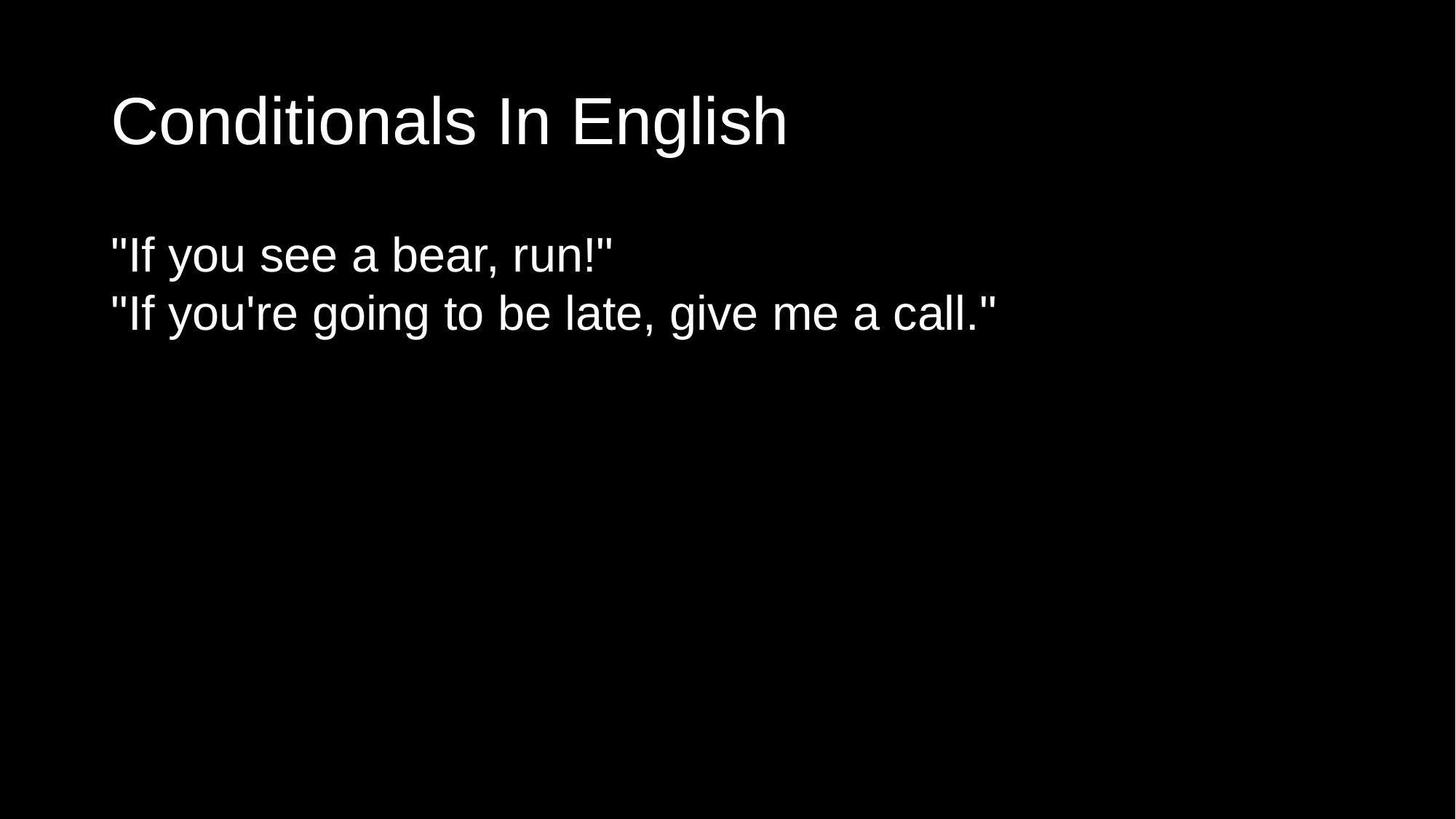

# Conditionals In English
"If you see a bear, run!"
"If you're going to be late, give me a call."